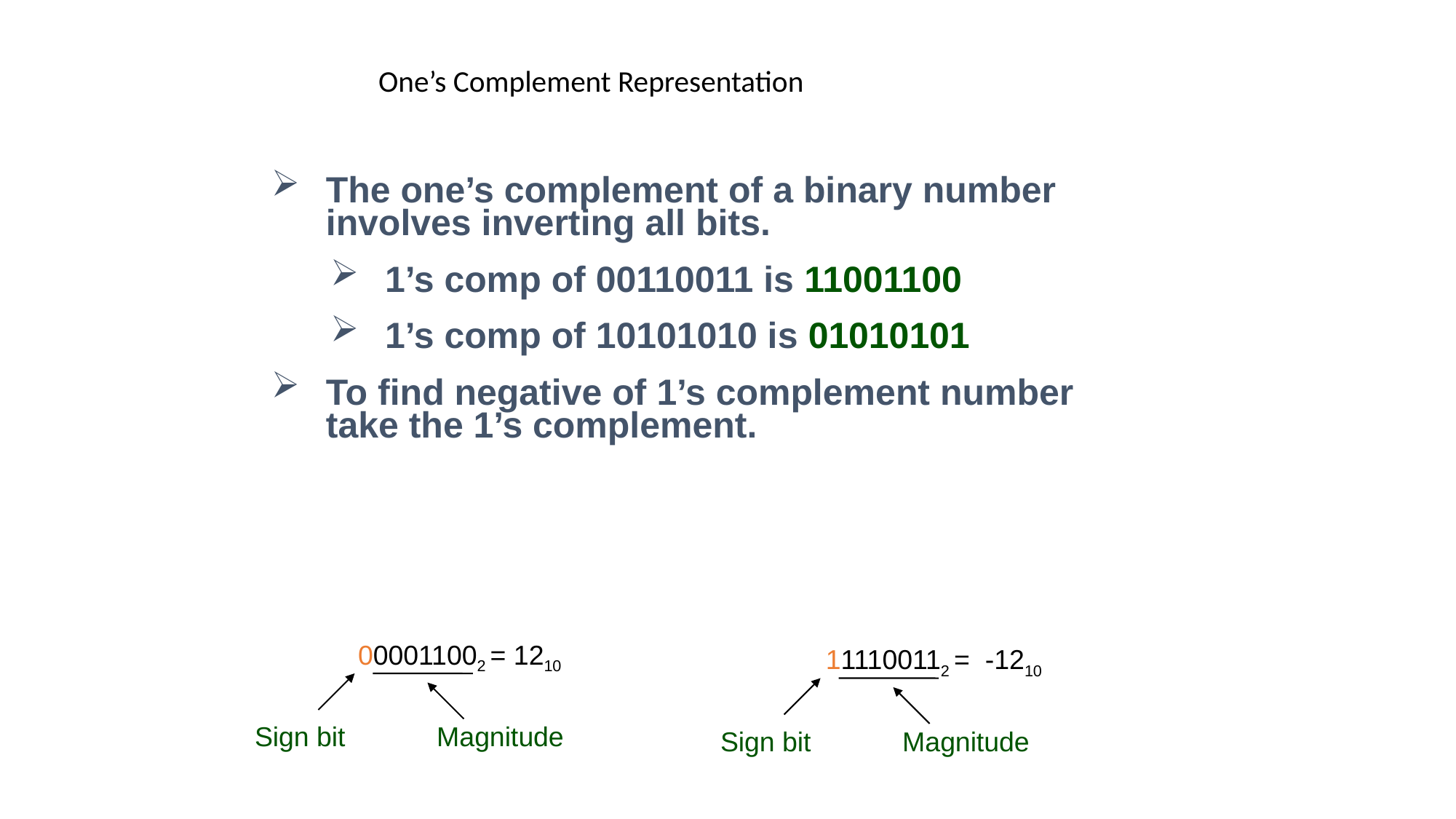

# One’s Complement Representation
The one’s complement of a binary number involves inverting all bits.
1’s comp of 00110011 is 11001100
1’s comp of 10101010 is 01010101
To find negative of 1’s complement number take the 1’s complement.

000011002 = 1210

Sign bit
Magnitude
111100112 =  -1210

Sign bit
Magnitude